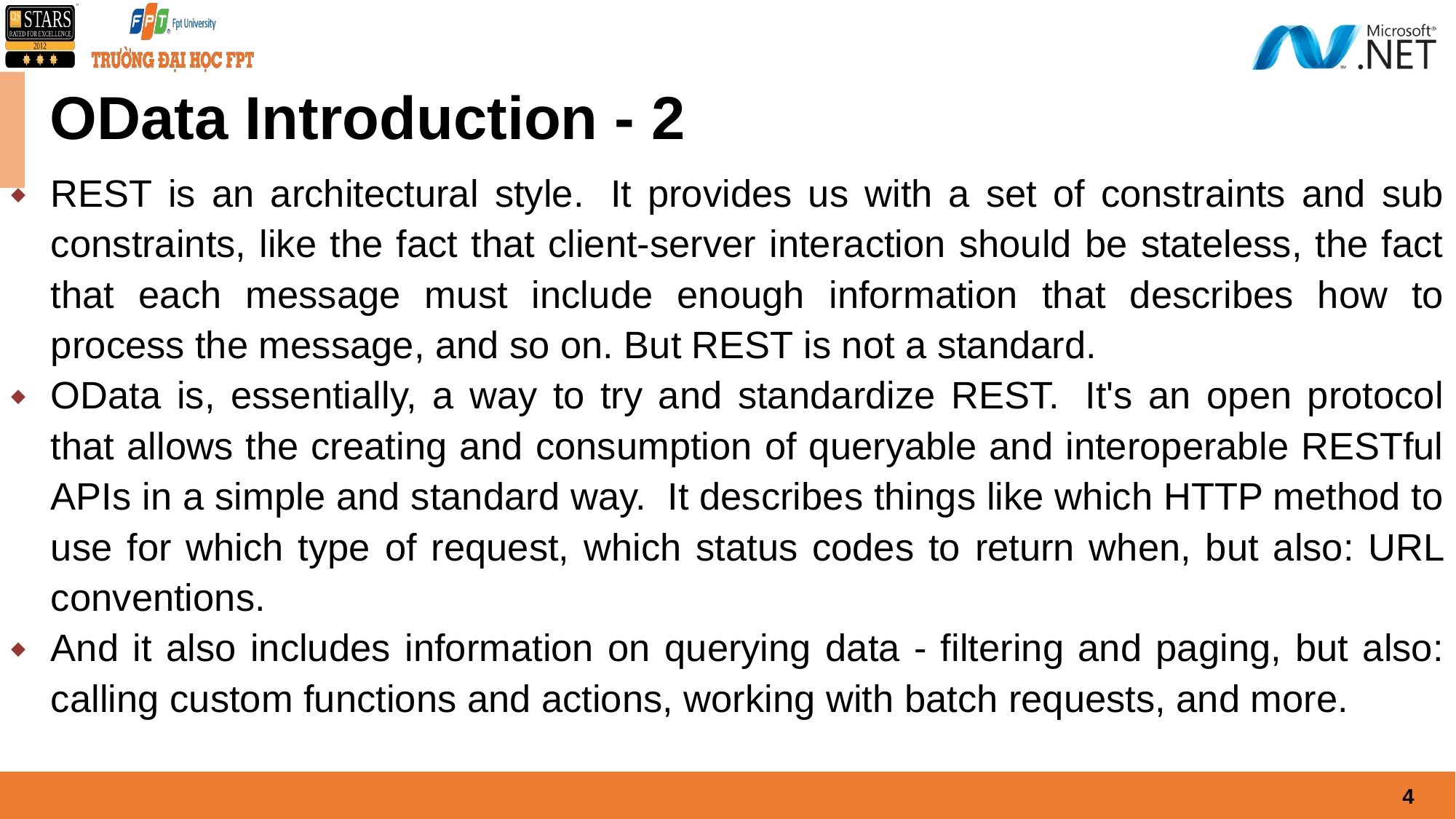

# OData Introduction - 2
REST is an architectural style.  It provides us with a set of constraints and sub constraints, like the fact that client-server interaction should be stateless, the fact that each message must include enough information that describes how to process the message, and so on. But REST is not a standard.
OData is, essentially, a way to try and standardize REST.  It's an open protocol that allows the creating and consumption of queryable and interoperable RESTful APIs in a simple and standard way.  It describes things like which HTTP method to use for which type of request, which status codes to return when, but also: URL conventions.
And it also includes information on querying data - filtering and paging, but also: calling custom functions and actions, working with batch requests, and more.

4